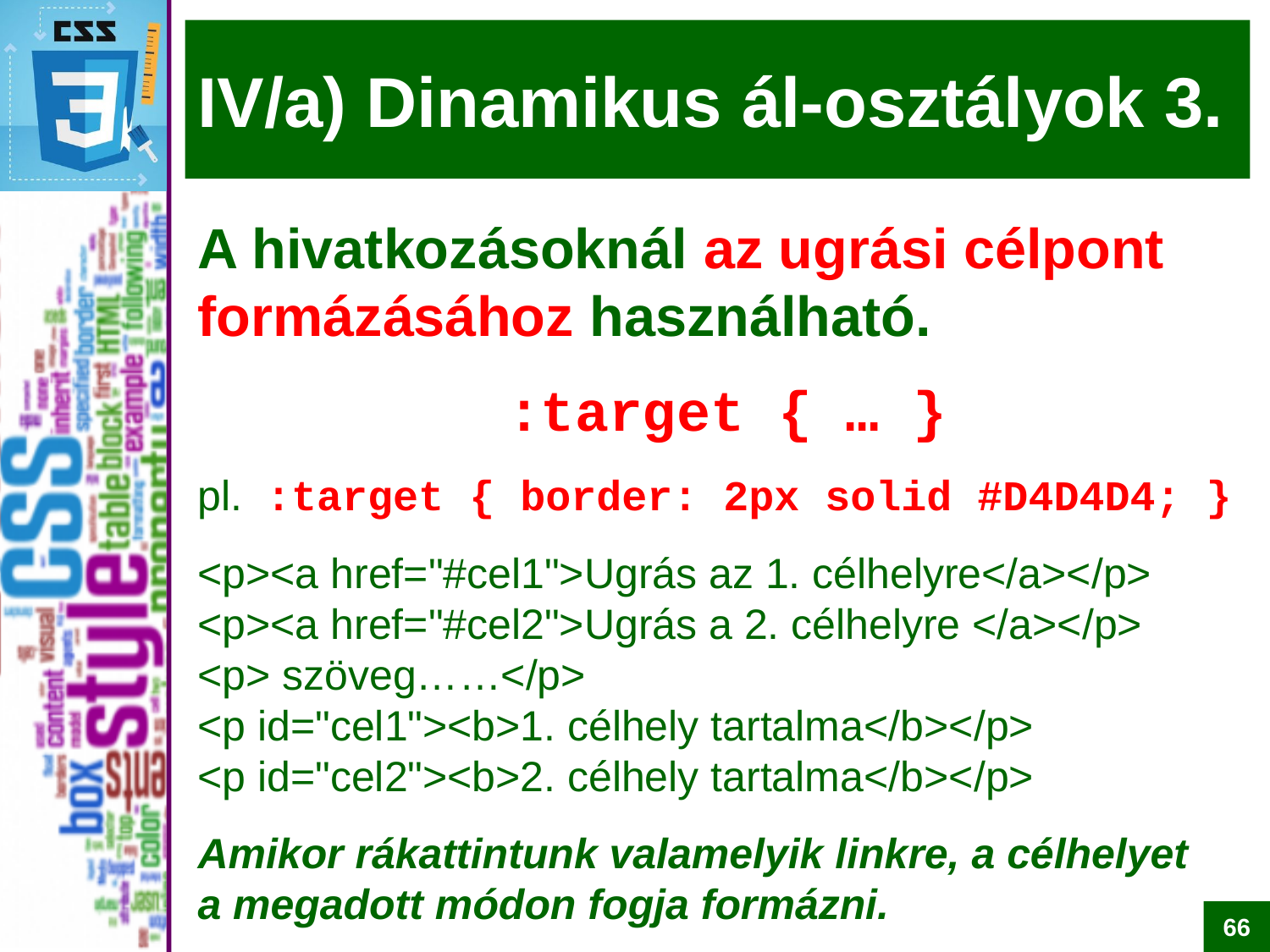

# IV/a) Dinamikus ál-osztályok 3.
A hivatkozásoknál az ugrási célpont formázásához használható.
:target { … }
pl.  :target { border: 2px solid #D4D4D4; }
<p><a href="#cel1">Ugrás az 1. célhelyre</a></p>
<p><a href="#cel2">Ugrás a 2. célhelyre </a></p>
<p> szöveg……</p>
<p id="cel1"><b>1. célhely tartalma</b></p>
<p id="cel2"><b>2. célhely tartalma</b></p>
Amikor rákattintunk valamelyik linkre, a célhelyet
a megadott módon fogja formázni.

66